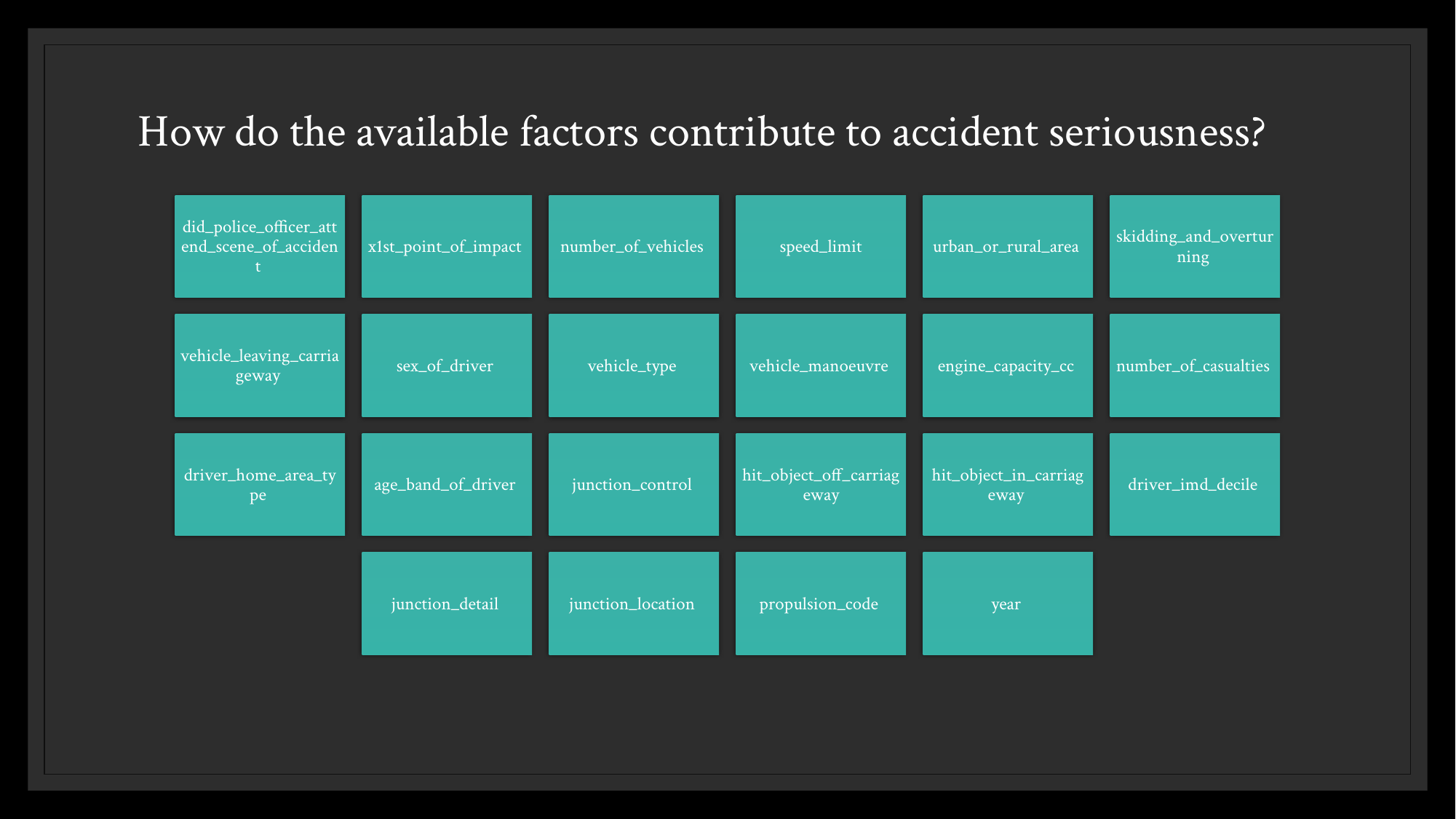

# How do the available factors contribute to accident seriousness?
did_police_officer_attend_scene_of_accident
x1st_point_of_impact
number_of_vehicles
speed_limit
urban_or_rural_area
skidding_and_overturning
vehicle_leaving_carriageway
sex_of_driver
vehicle_type
vehicle_manoeuvre
engine_capacity_cc
number_of_casualties
driver_home_area_type
age_band_of_driver
junction_control
hit_object_off_carriageway
hit_object_in_carriageway
driver_imd_decile
junction_detail
junction_location
propulsion_code
year